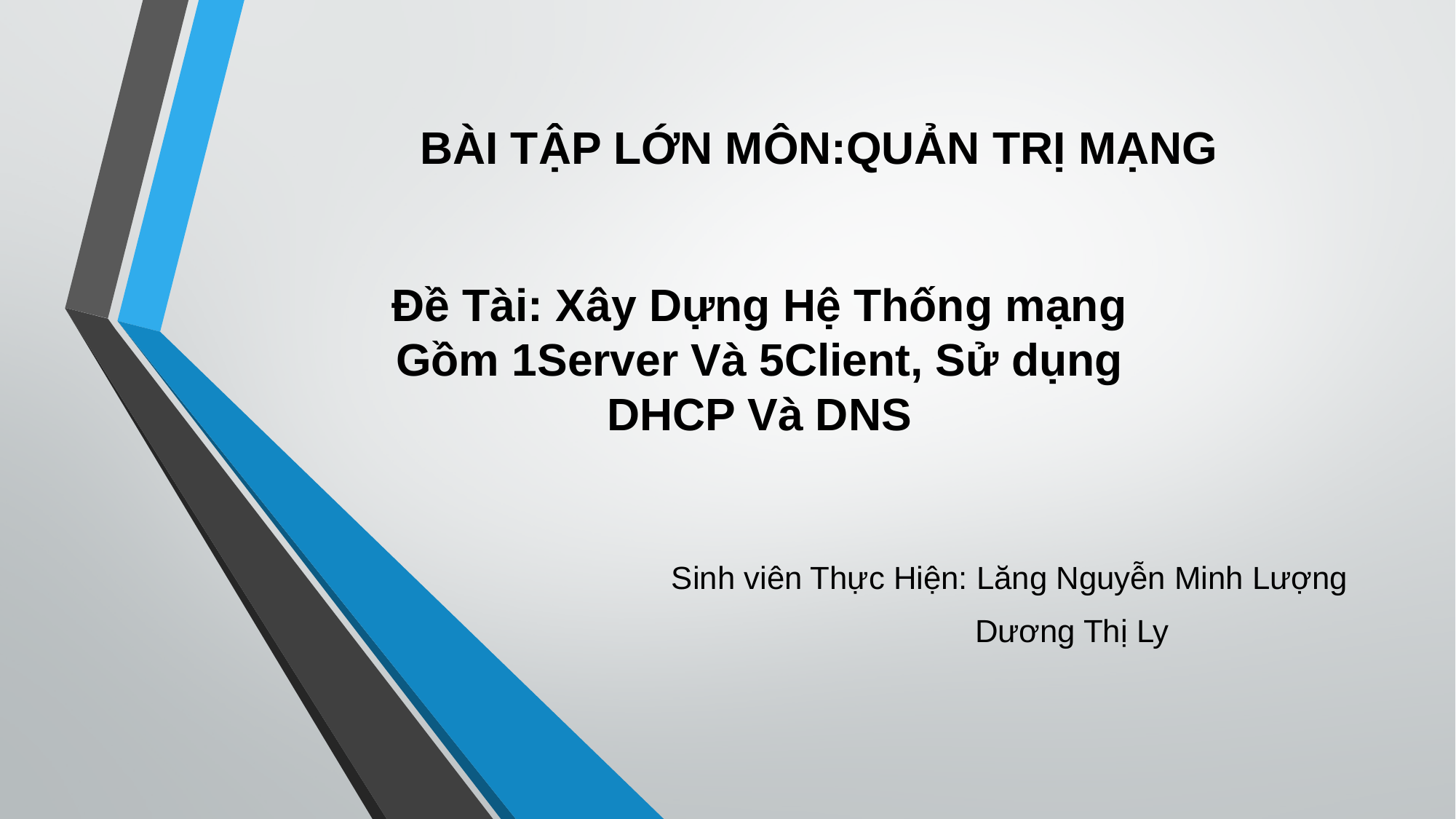

# BÀI TẬP LỚN MÔN:QUẢN TRỊ MẠNG
Đề Tài: Xây Dựng Hệ Thống mạng Gồm 1Server Và 5Client, Sử dụng DHCP Và DNS
Sinh viên Thực Hiện: Lăng Nguyễn Minh Lượng
              Dương Thị Ly